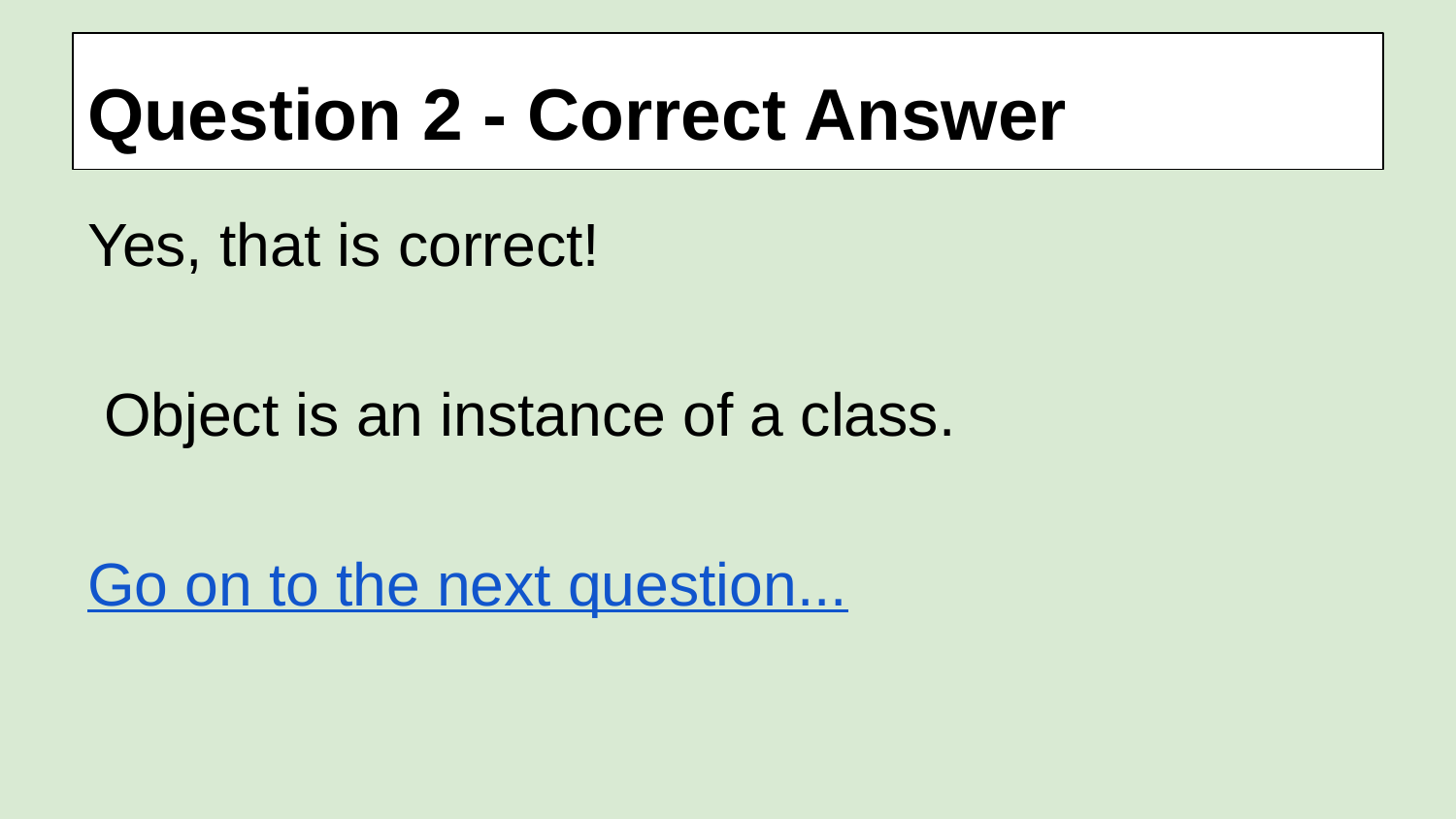

# Question 2 - Correct Answer
Yes, that is correct!

 Object is an instance of a class.

Go on to the next question...